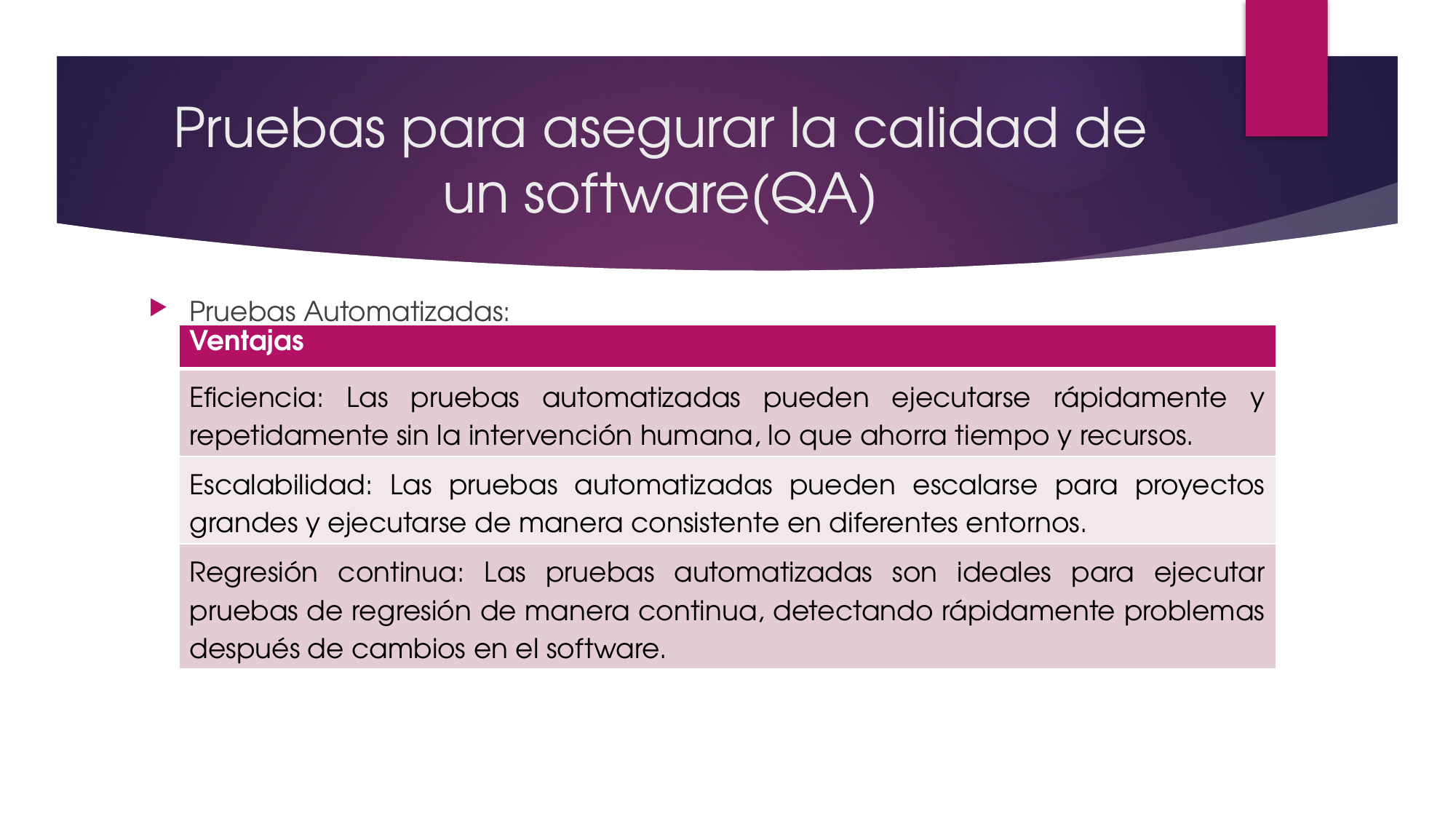

# Pruebas para asegurar la calidad de un software(QA)
Pruebas Automatizadas:

| Ventajas |
| --- |
| Eficiencia: Las pruebas automatizadas pueden ejecutarse rápidamente y repetidamente sin la intervención humana, lo que ahorra tiempo y recursos. |
| Escalabilidad: Las pruebas automatizadas pueden escalarse para proyectos grandes y ejecutarse de manera consistente en diferentes entornos. |
| Regresión continua: Las pruebas automatizadas son ideales para ejecutar pruebas de regresión de manera continua, detectando rápidamente problemas después de cambios en el software. |